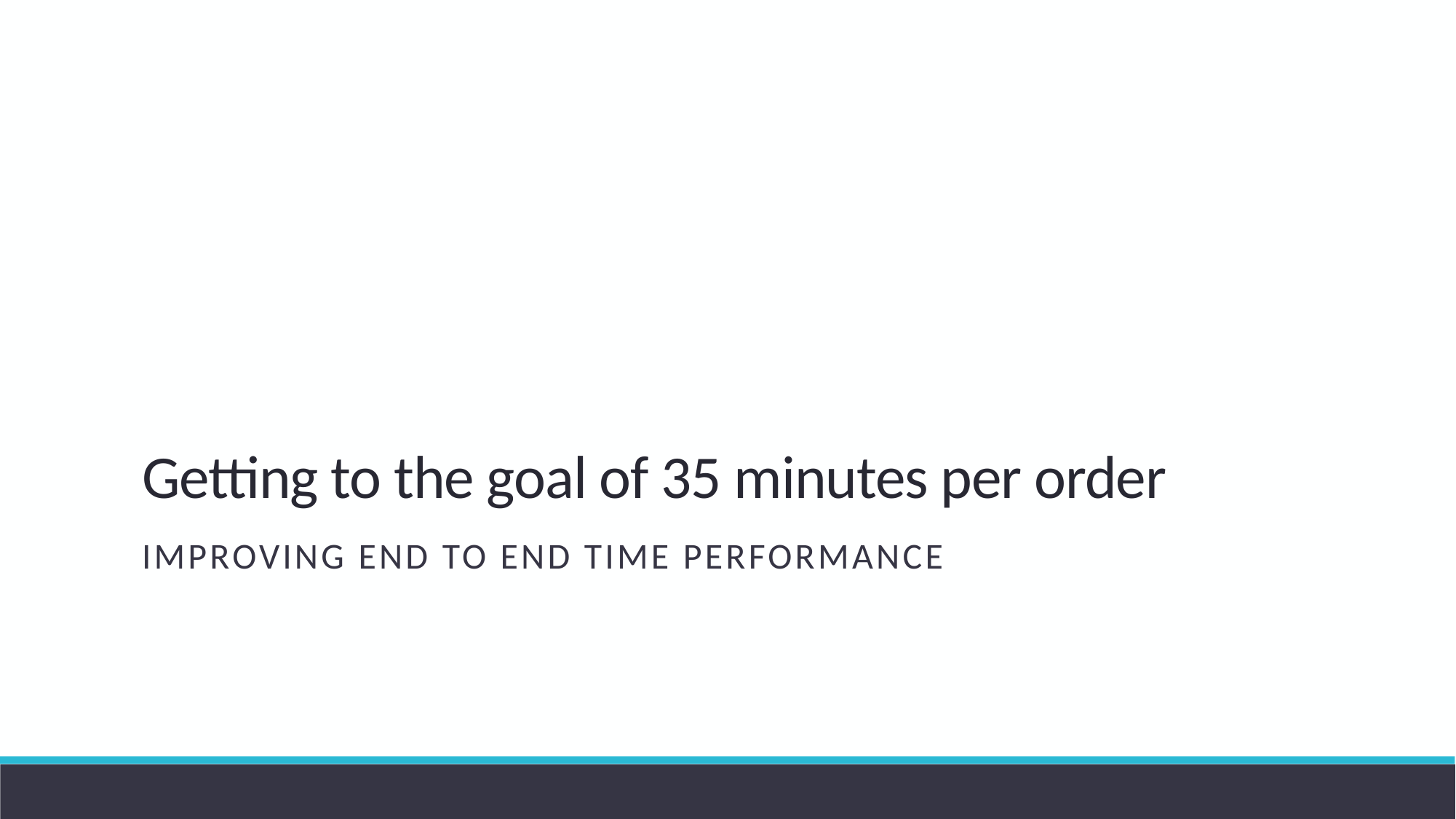

# Getting to the goal of 35 minutes per order
Improving End to end Time performance